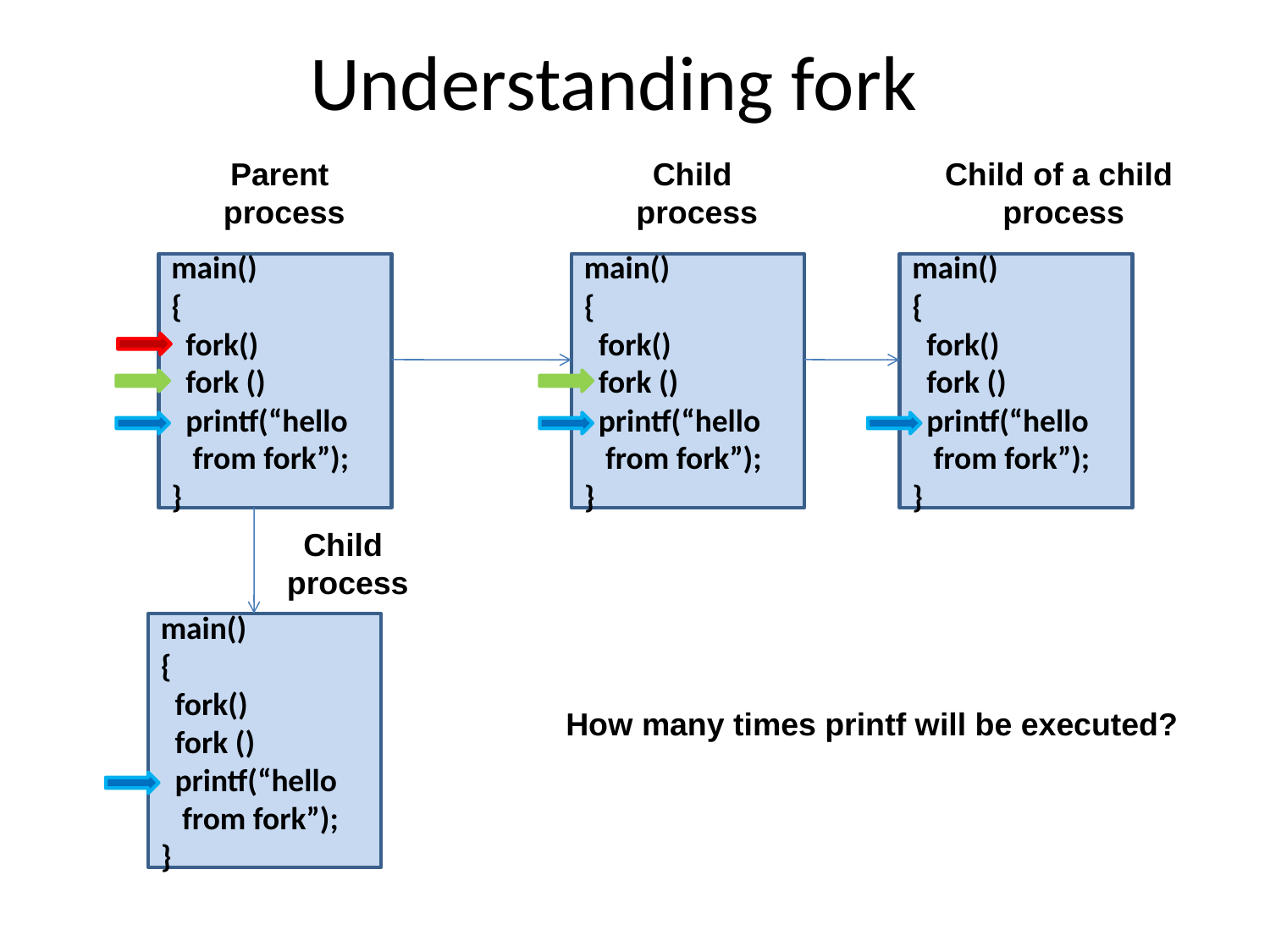

# Understanding fork
Parent
 process
Child
 process
Child of a child
 process
main()
{
  fork()
  fork ()
  printf(“hello
   from fork”);
}
main()
{
  fork()
  fork ()
  printf(“hello
   from fork”);
}
main()
{
  fork()
  fork ()
  printf(“hello
   from fork”);
}

Child
 process
main()
{
  fork()
  fork ()
  printf(“hello
   from fork”);
}
How many times printf will be executed?